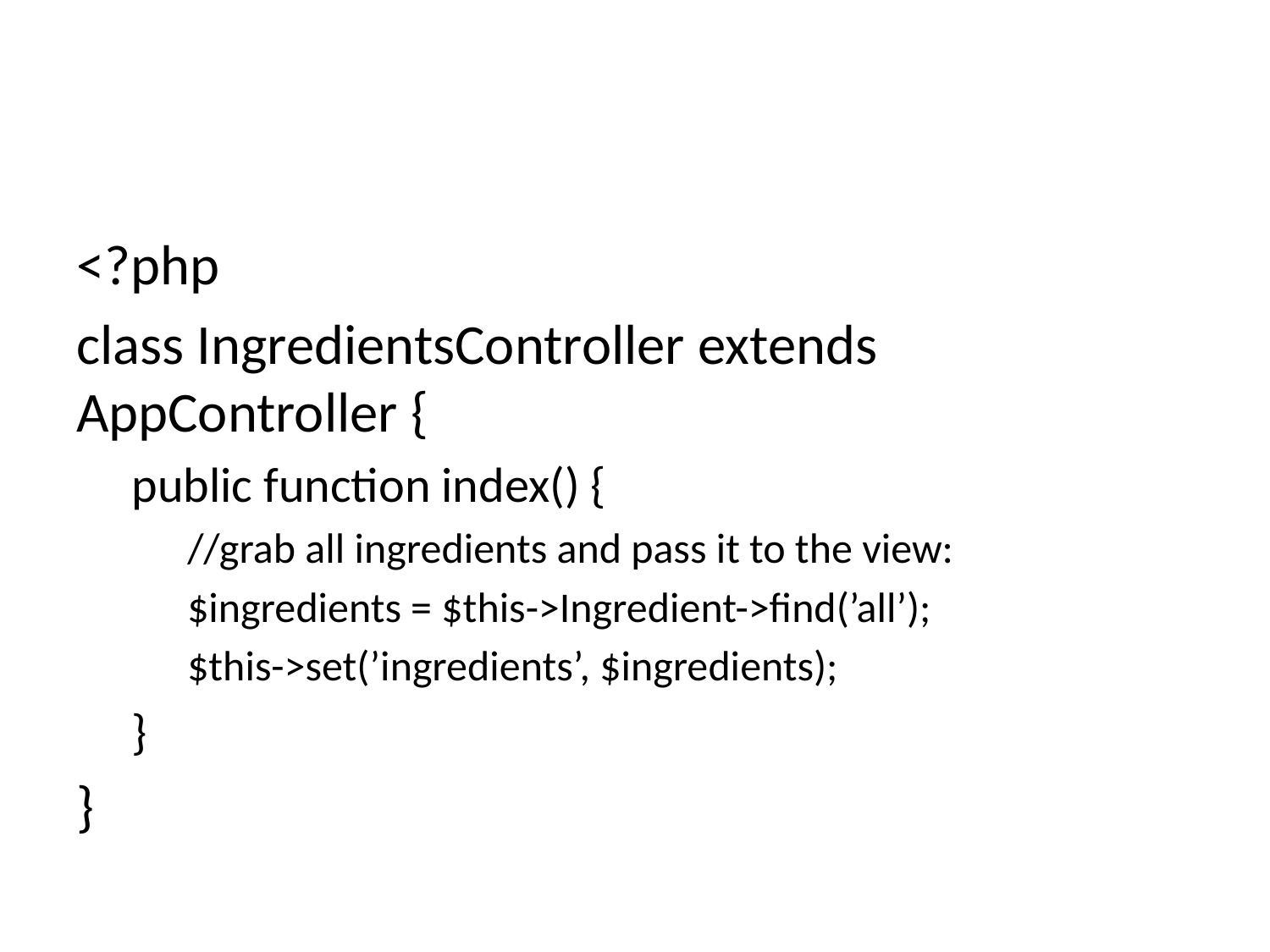

#
<?php
class IngredientsController extends AppController {
public function index() {
//grab all ingredients and pass it to the view:
$ingredients = $this->Ingredient->find(’all’);
$this->set(’ingredients’, $ingredients);
}
}